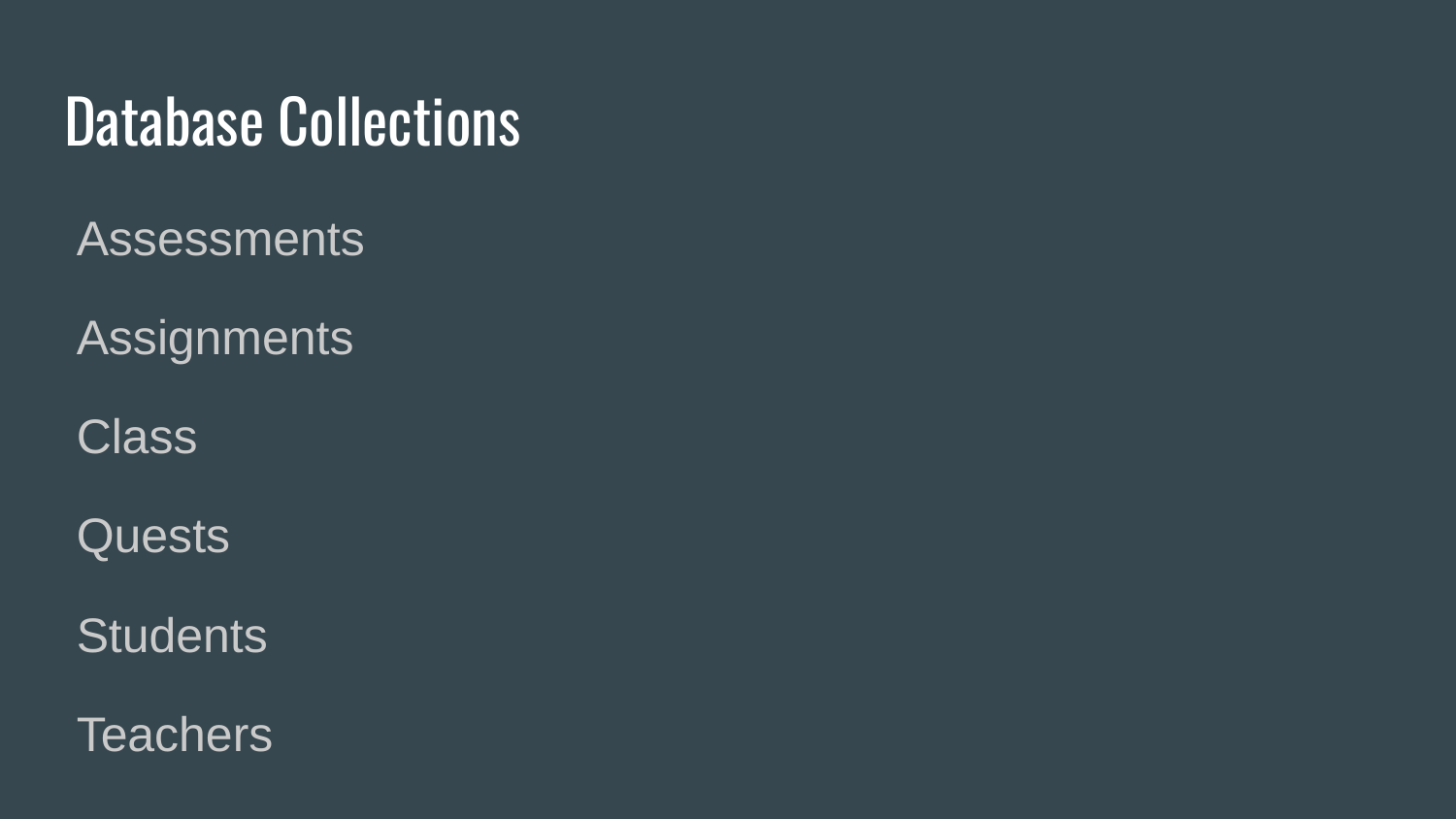

# Database Collections
Assessments
Assignments
Class
Quests
Students
Teachers